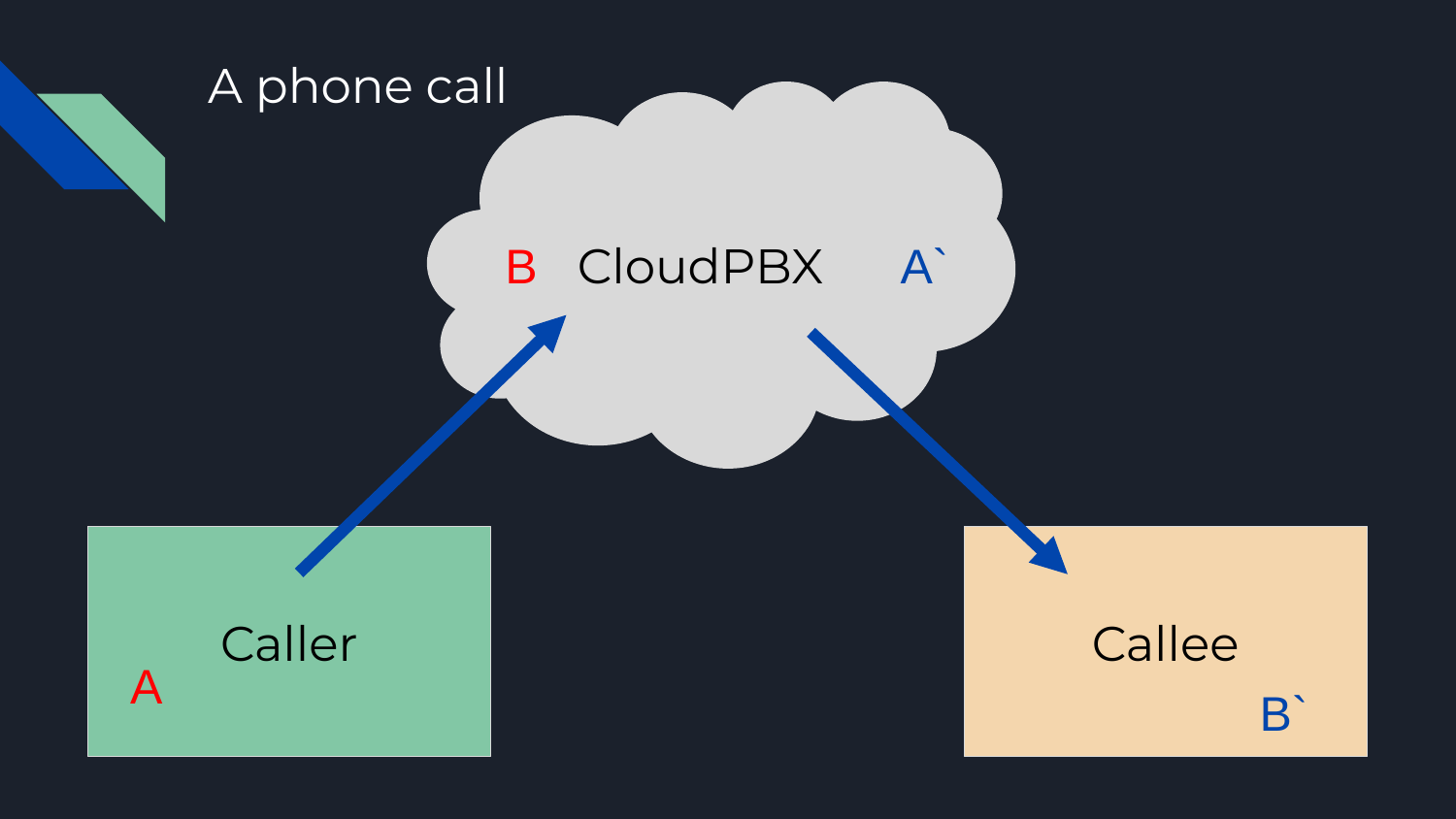

# A phone call
CloudPBX
B
A`
Caller
Callee
A
B`